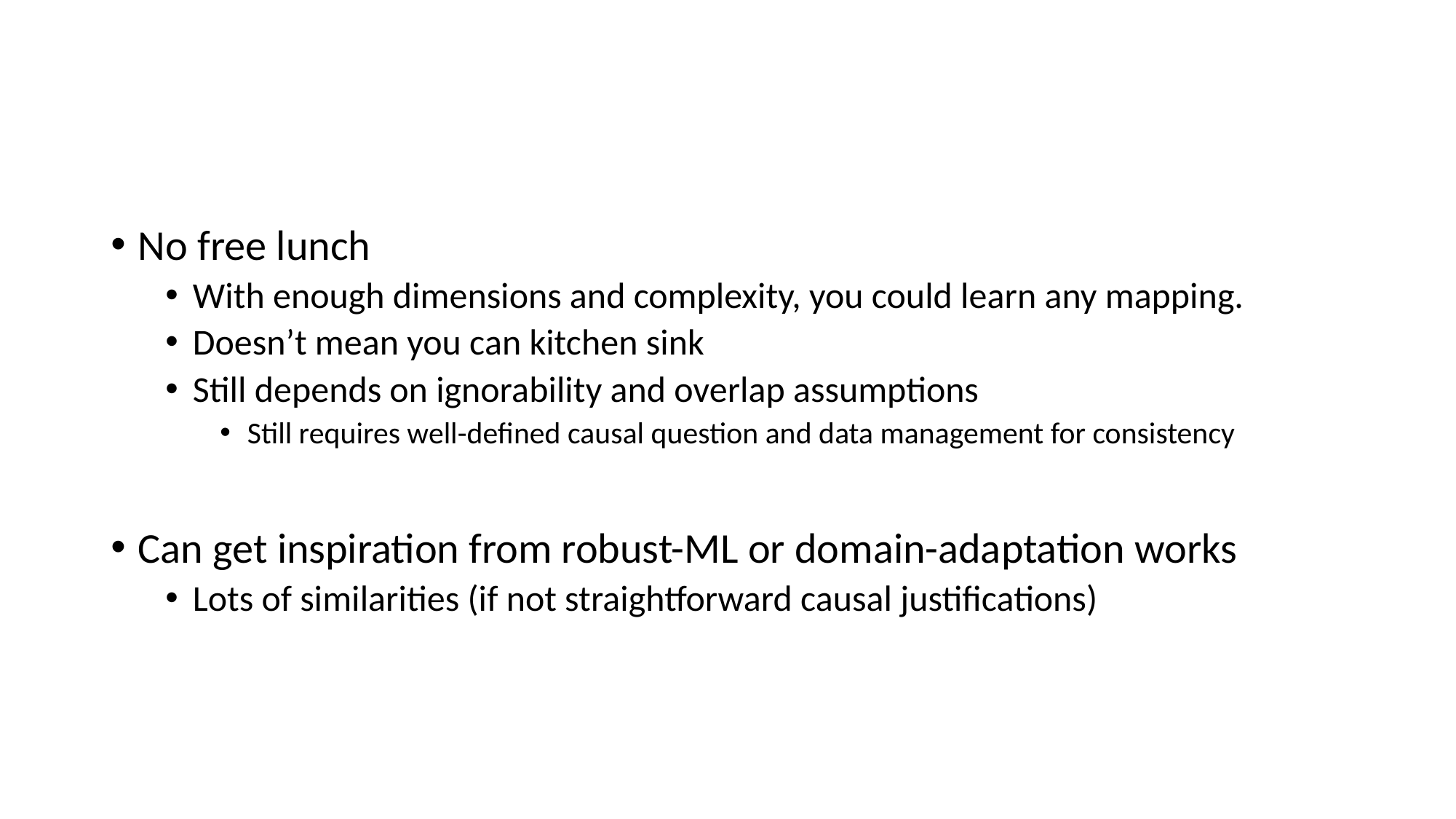

#
No free lunch
With enough dimensions and complexity, you could learn any mapping.
Doesn’t mean you can kitchen sink
Still depends on ignorability and overlap assumptions
Still requires well-defined causal question and data management for consistency

Can get inspiration from robust-ML or domain-adaptation works
Lots of similarities (if not straightforward causal justifications)